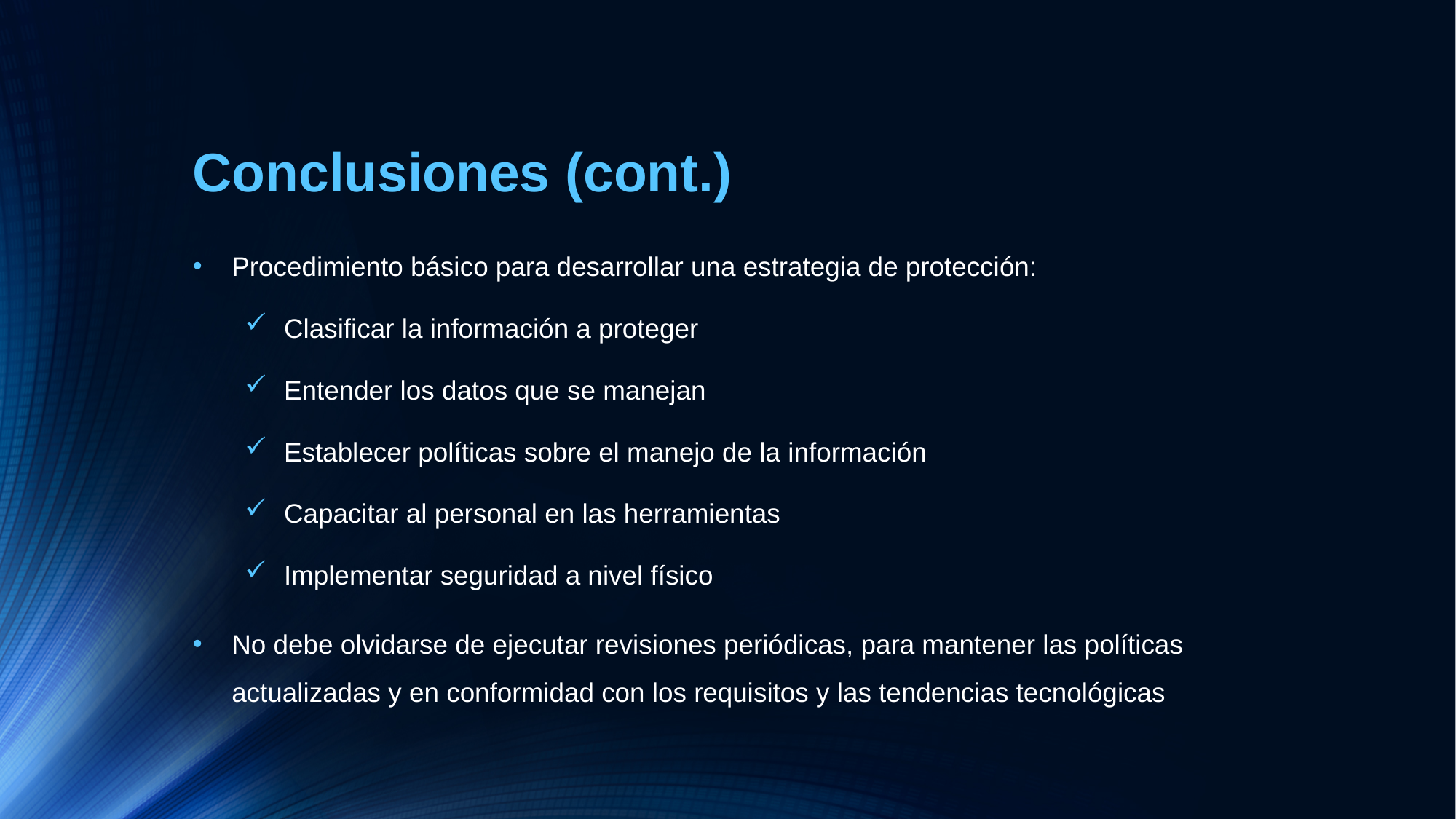

# Conclusiones (cont.)
Procedimiento básico para desarrollar una estrategia de protección:
Clasificar la información a proteger
Entender los datos que se manejan
Establecer políticas sobre el manejo de la información
Capacitar al personal en las herramientas
Implementar seguridad a nivel físico
No debe olvidarse de ejecutar revisiones periódicas, para mantener las políticas actualizadas y en conformidad con los requisitos y las tendencias tecnológicas